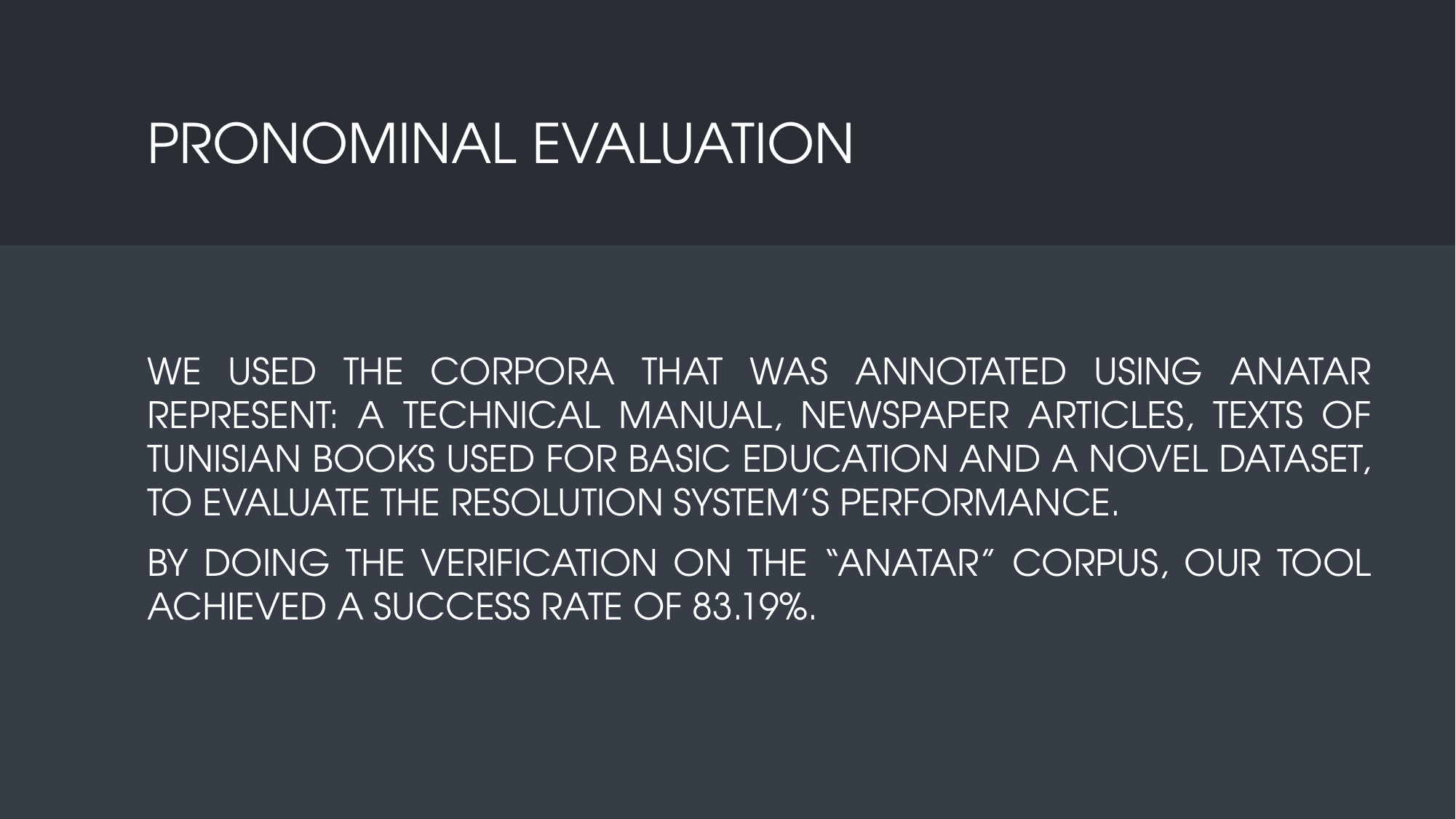

# Pronominal evaluation
We used the corpora that was annotated using AnAtAr represent: a technical manual, newspaper articles, texts of Tunisian books used for basic education and a novel dataset, to evaluate the resolution system’s performance.
By doing the verification on the “AnAtAr” corpus, our tool achieved a success rate of 83.19%.
56